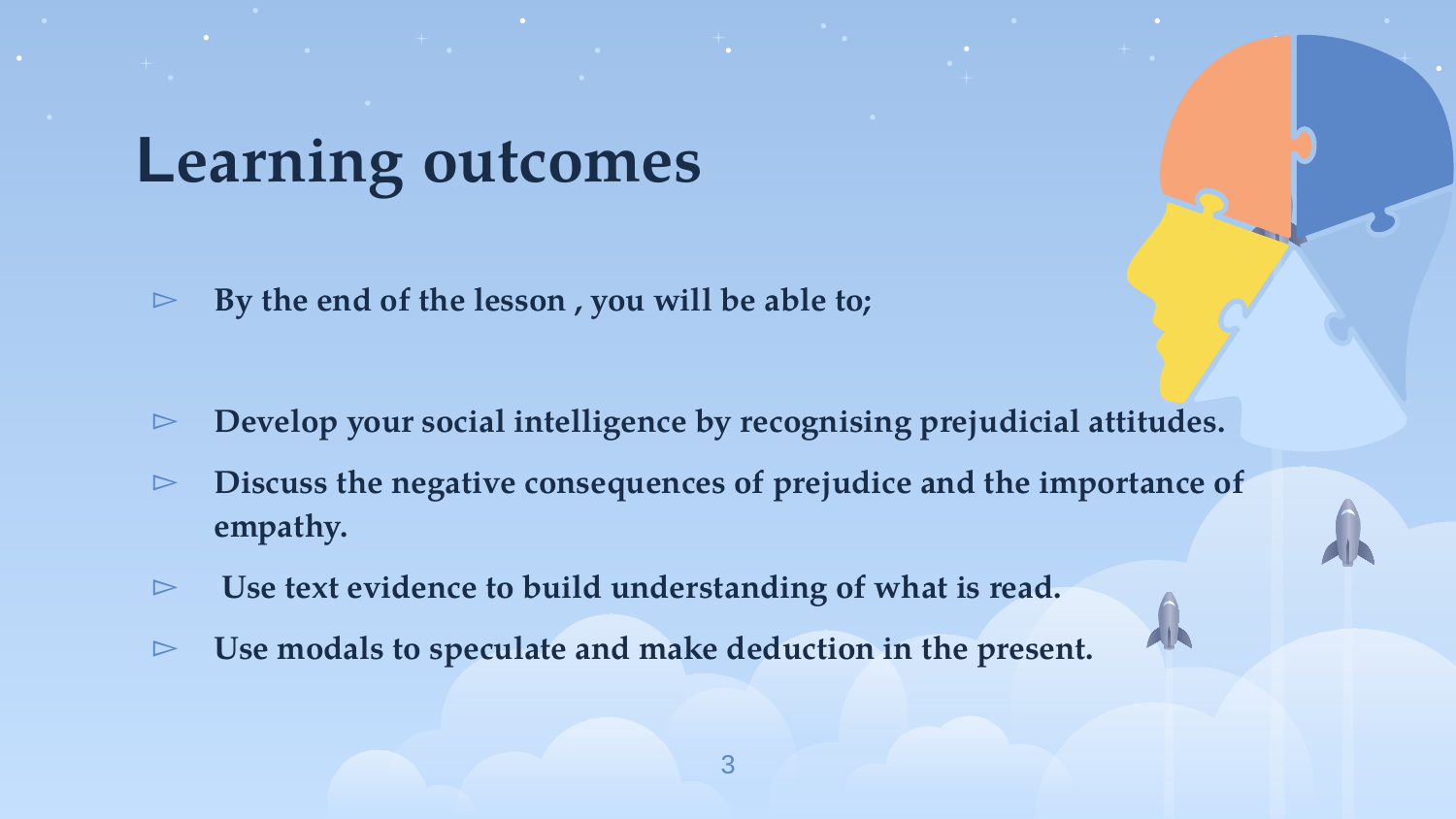

# Learning outcomes
By the end of the lesson , you will be able to;

Develop your social intelligence by recognising prejudicial attitudes.
Discuss the negative consequences of prejudice and the importance of empathy.
 Use text evidence to build understanding of what is read.
Use modals to speculate and make deduction in the present.

3